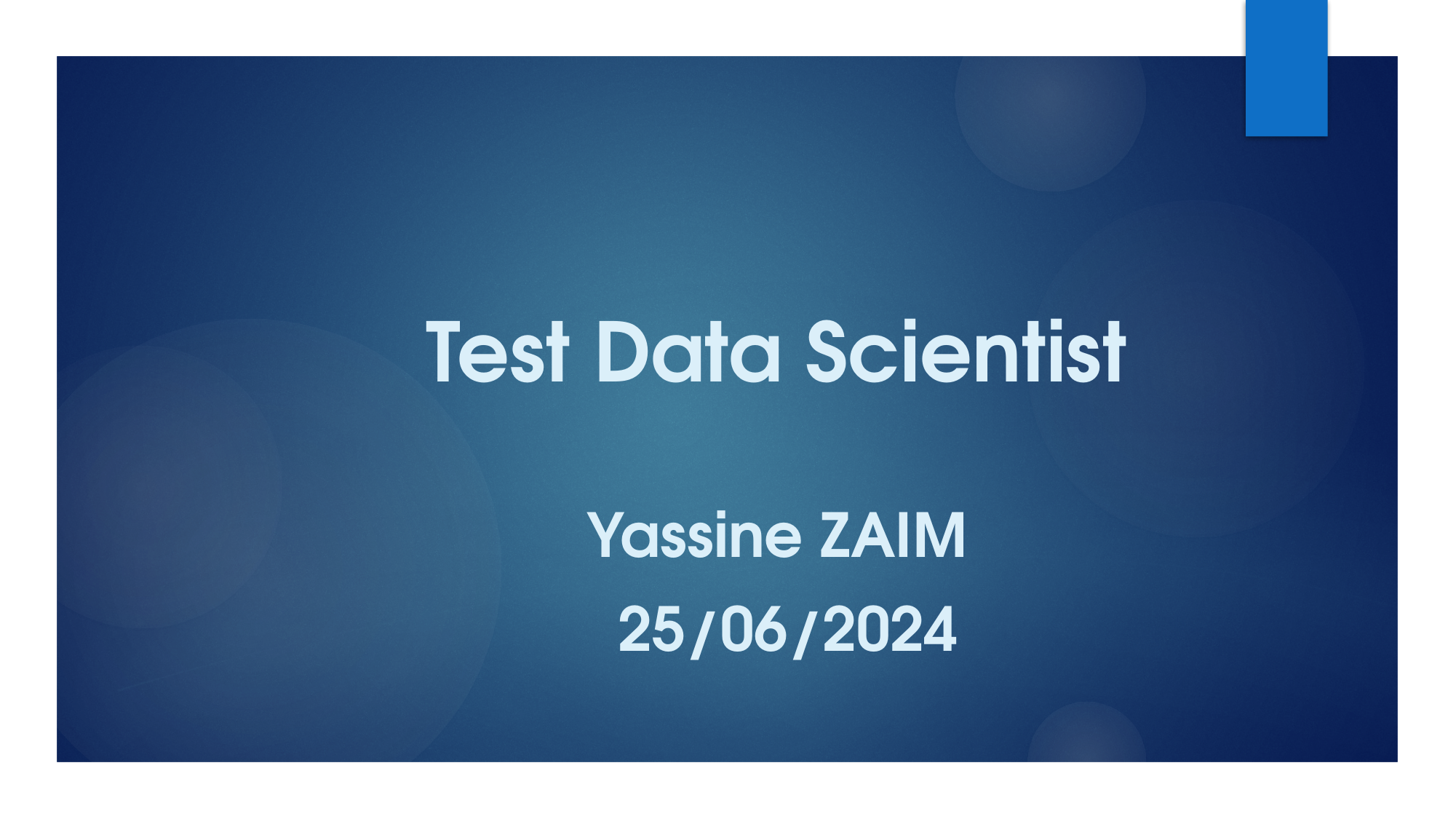

# Test Data Scientist Yassine ZAIM 25/06/2024